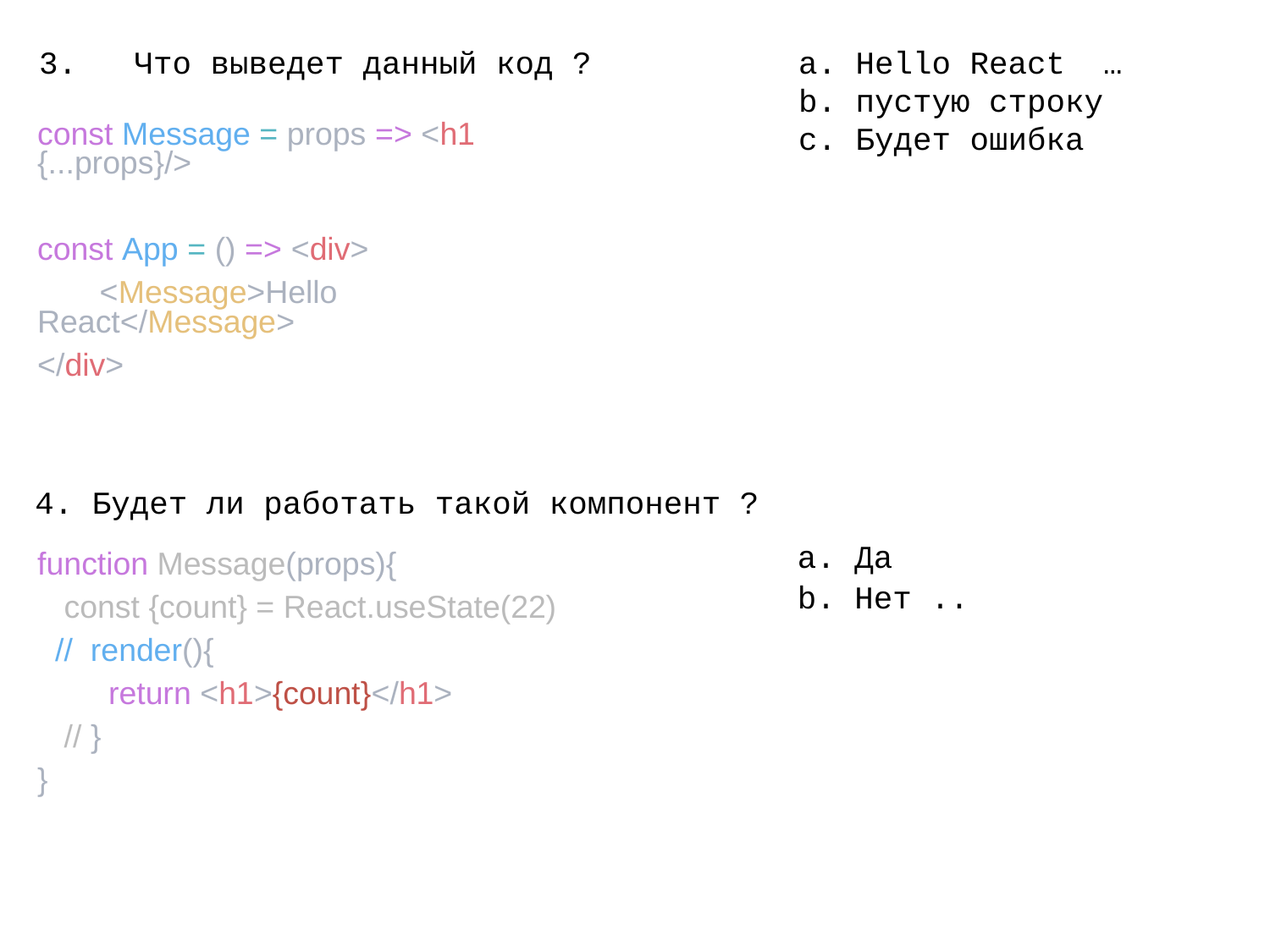

3.   Что выведет данный код ?
a. Hello React  …
b. пустую строку
с. Будет ошибка
const Message = props => <h1 {...props}/>

const App = () => <div>
       <Message>Hello React</Message>
</div>
4. Будет ли работать такой компонент ?
a. Да
b. Нет ..
function Message(props){
   const {count} = React.useState(22)
  //  render(){
        return <h1>{count}</h1>
   // }
}